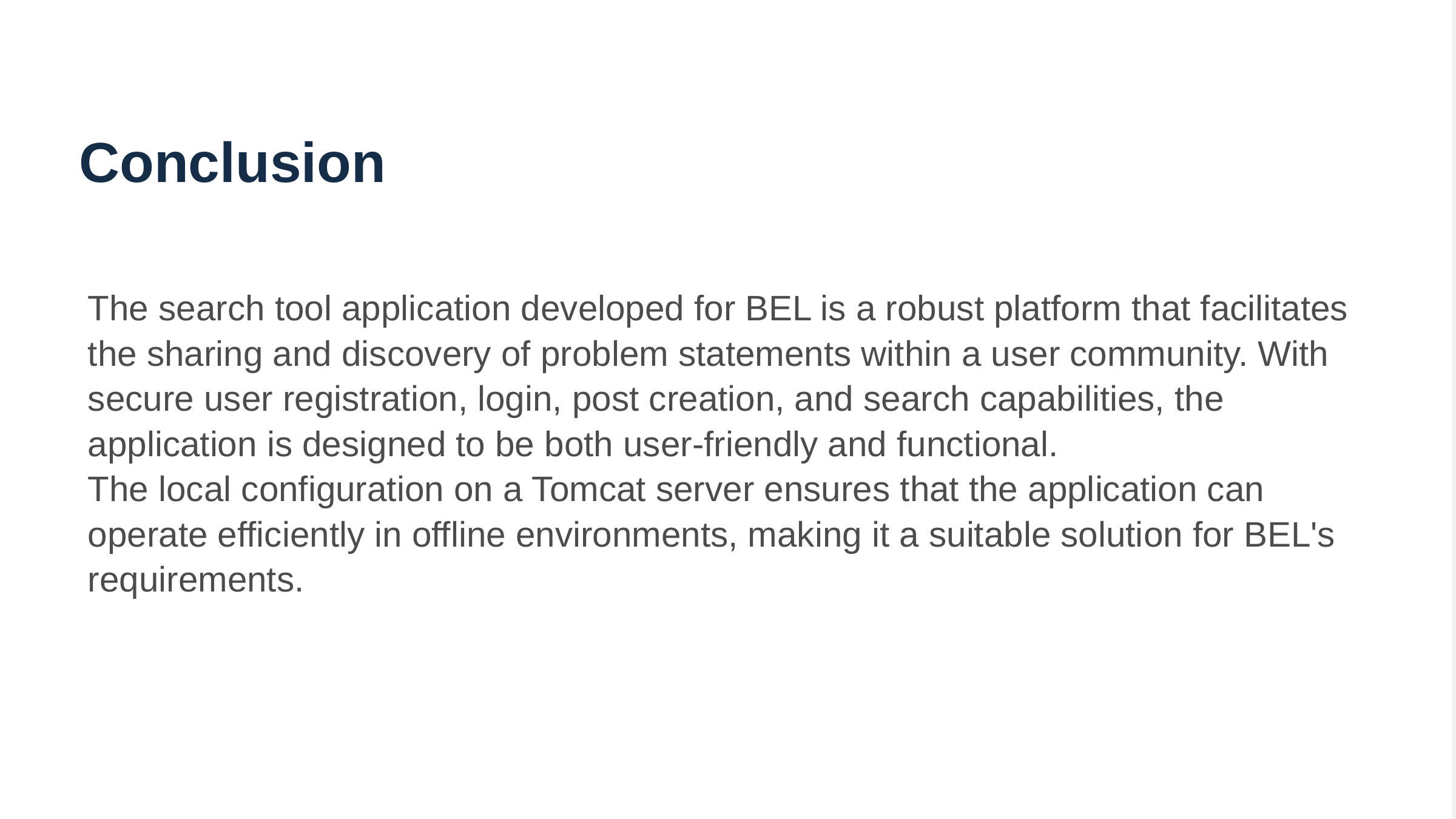

Conclusion
The search tool application developed for BEL is a robust platform that facilitates the sharing and discovery of problem statements within a user community. With secure user registration, login, post creation, and search capabilities, the application is designed to be both user-friendly and functional.
The local configuration on a Tomcat server ensures that the application can operate efficiently in offline environments, making it a suitable solution for BEL's requirements.